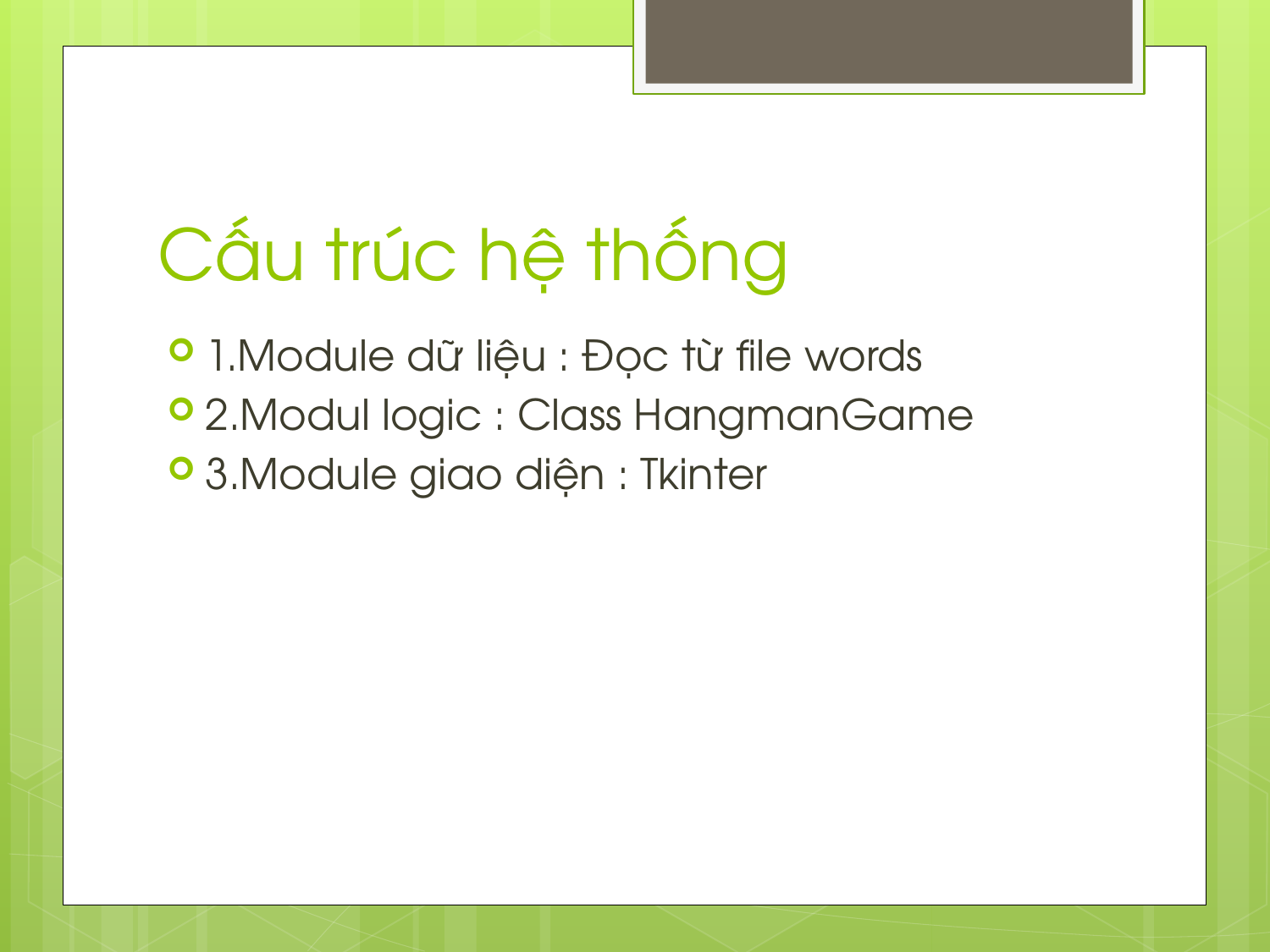

# Cấu trúc hệ thống
1.Module dữ liệu : Đọc từ file words
2.Modul logic : Class HangmanGame
3.Module giao diện : Tkinter